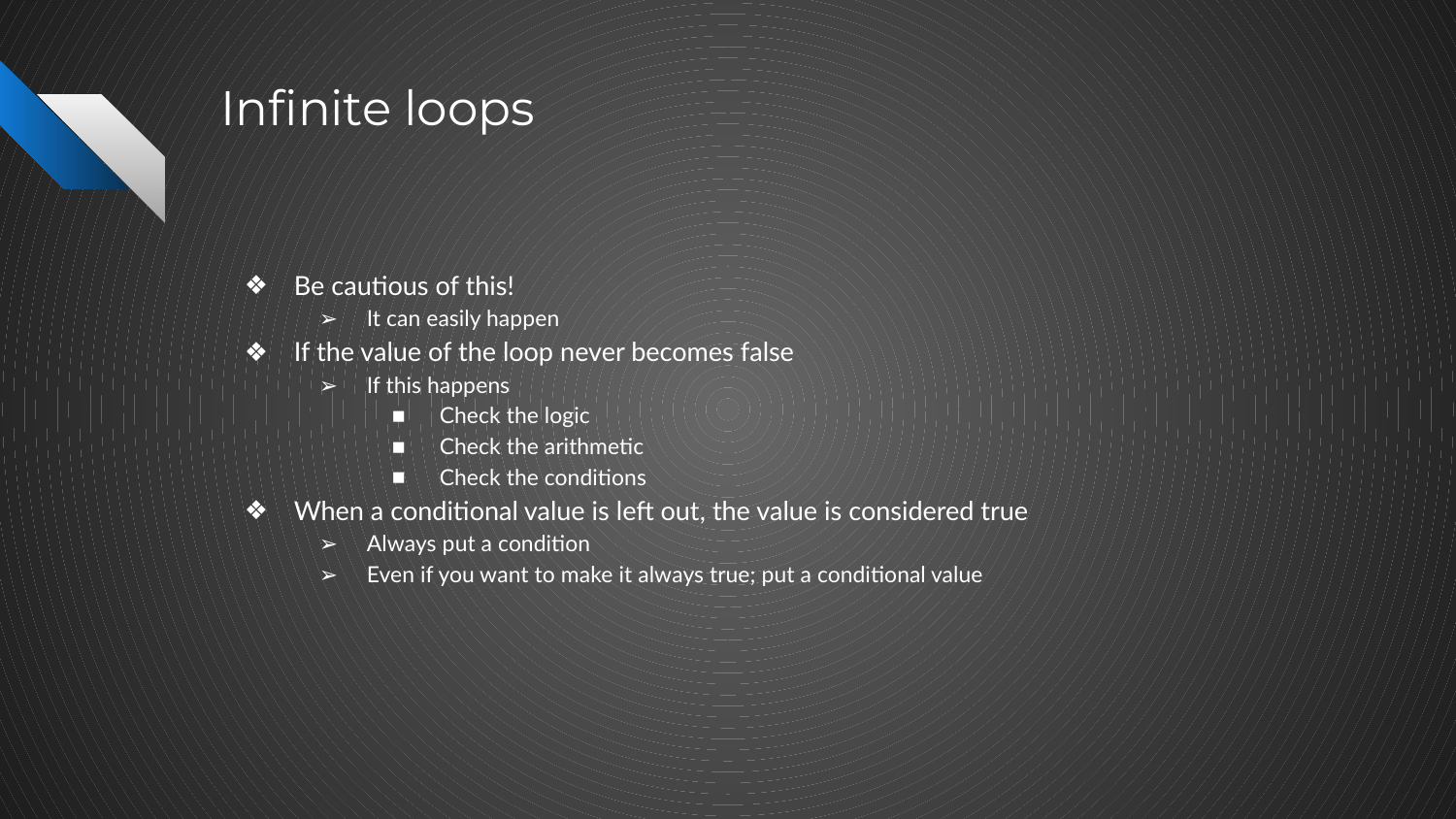

# Infinite loops
Be cautious of this!
It can easily happen
If the value of the loop never becomes false
If this happens
Check the logic
Check the arithmetic
Check the conditions
When a conditional value is left out, the value is considered true
Always put a condition
Even if you want to make it always true; put a conditional value